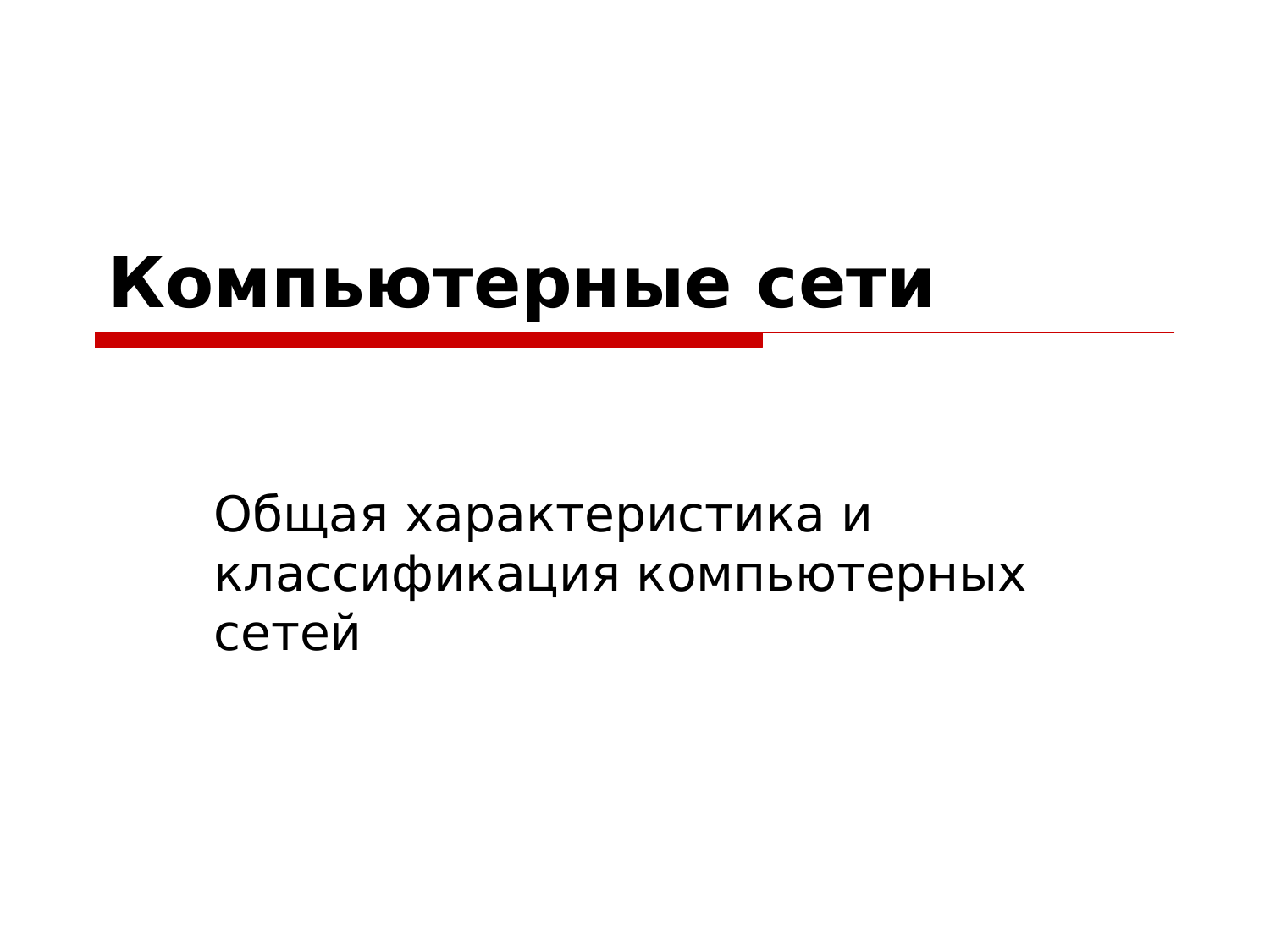

# Компьютерные сети
Общая характеристика и классификация компьютерных сетей